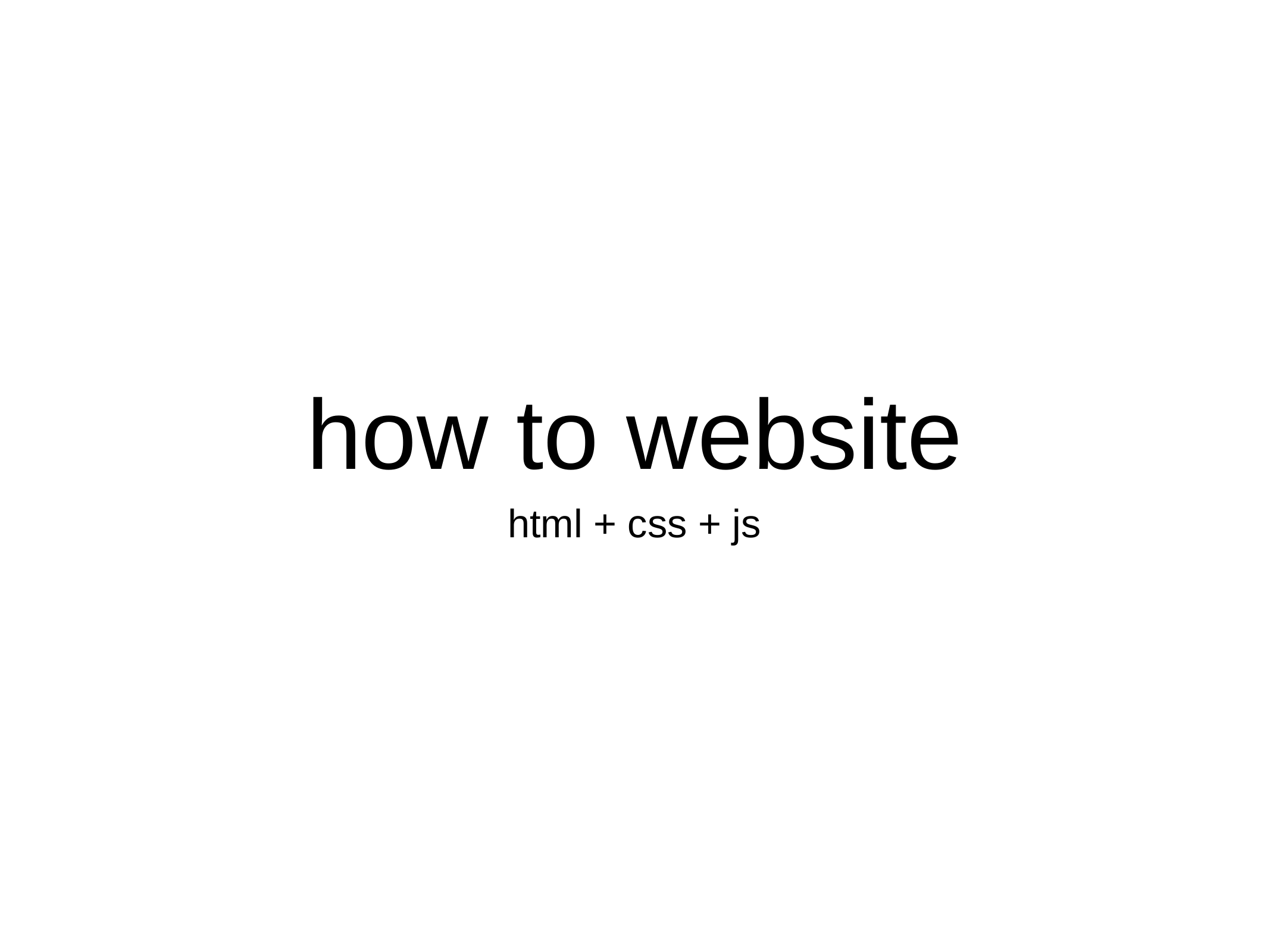

# how to website
html + css + js